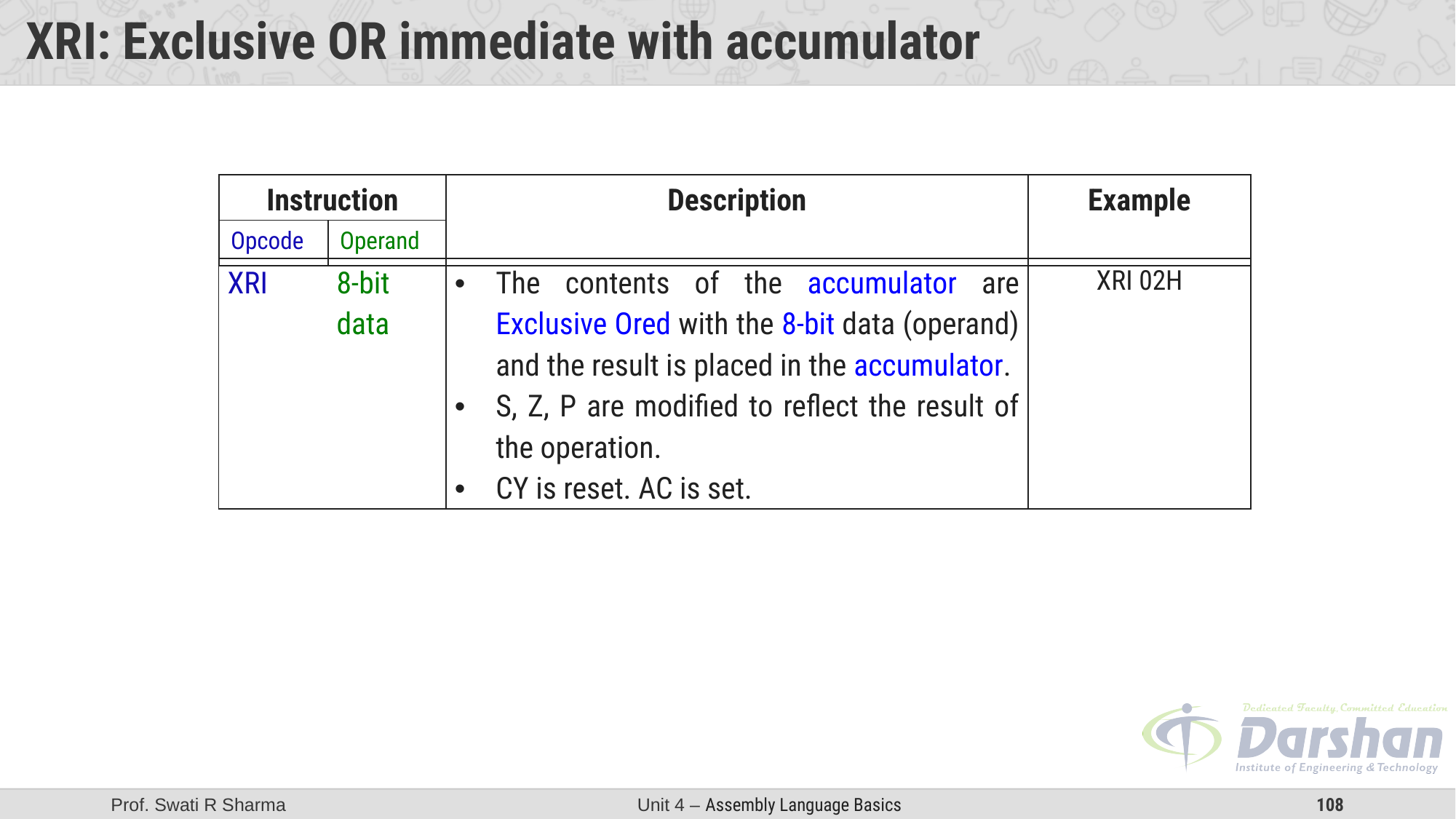

# XRI: Exclusive OR immediate with accumulator
| Instruction |  | Description | Example |
| --- | --- | --- | --- |
| Opcode | Operand |  |  |
| XRI 8-bit data | The contents of the accumulator are Exclusive Ored with the 8-bit data (operand) and the result is placed in the accumulator. S, Z, P are modified to reflect the result of the operation. CY is reset. AC is set. | XRI 02H |
| --- | --- | --- |